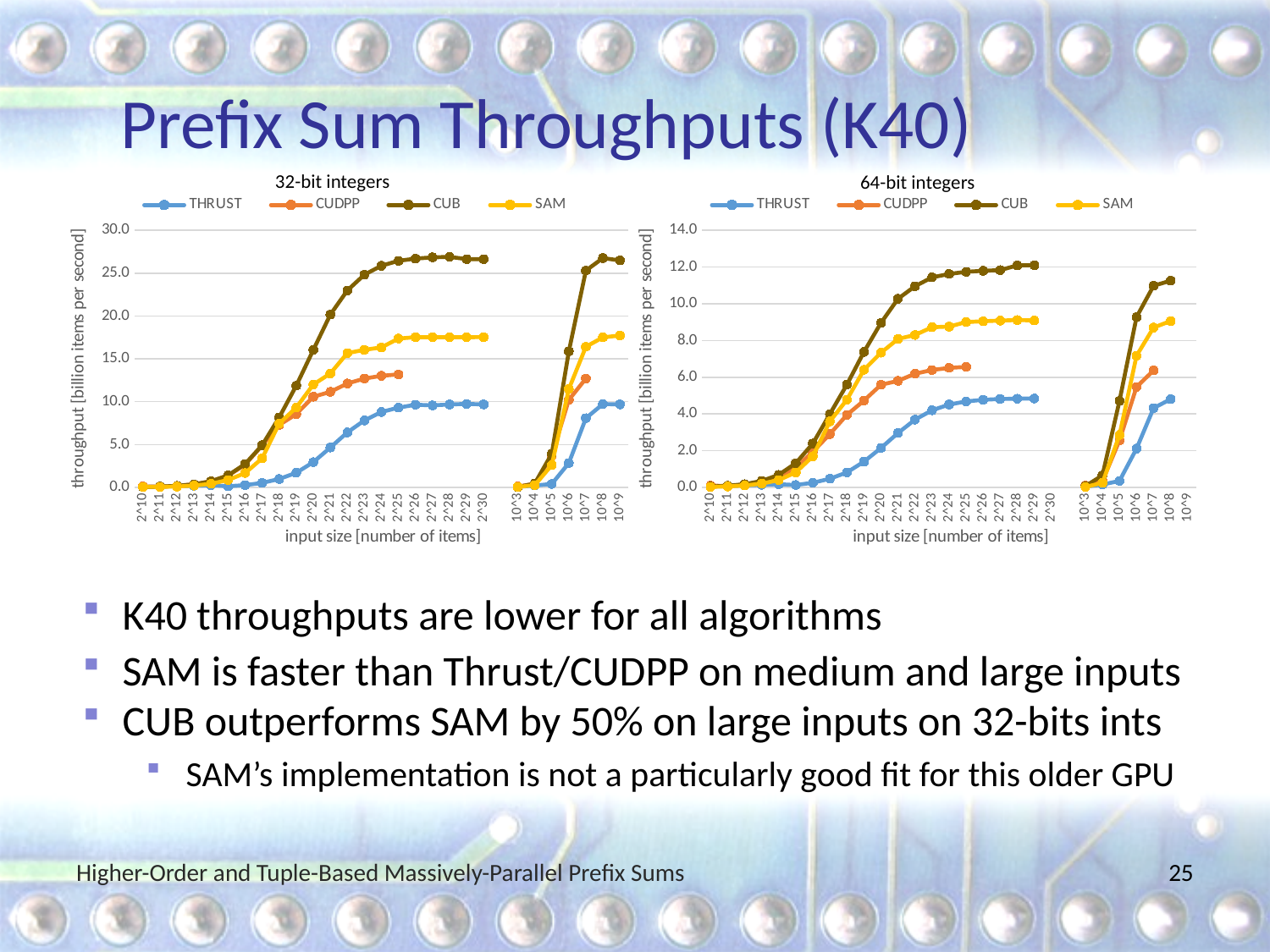

# Prefix Sum Throughputs (K40)
32-bit integers
64-bit integers

### Chart

| Category | THRUST
 | CUDPP
 | CUB
 | SAM
 |
|---|---|---|---|---|
| 2^10 | 0.0477 | 0.1166 | 0.0469 | 0.06 |
| 2^11 | 0.0789 | 0.0904 | 0.08876666666666666 | 0.052 |
| 2^12 | 0.1345 | 0.1769 | 0.1758666666666667 | 0.102 |
| 2^13 | 0.1909 | 0.3581 | 0.3581333333333334 | 0.209 |
| 2^14 | 0.2533 | 0.7069 | 0.7120000000000001 | 0.417 |
| 2^15 | 0.1318 | 1.3691 | 1.4021 | 0.86 |
| 2^16 | 0.2619 | 2.6563 | 2.729233333333333 | 1.669 |
| 2^17 | 0.5194 | 4.8937 | 4.920666666666667 | 3.392 |
| 2^18 | 0.9758 | 7.277 | 8.167700000000002 | 7.449 |
| 2^19 | 1.7012 | 8.5428 | 11.86293333333334 | 9.311 |
| 2^20 | 2.9425 | 10.576 | 16.0386 | 11.998 |
| 2^21 | 4.6524 | 11.1471 | 20.1634 | 13.291 |
| 2^22 | 6.4112 | 12.1217 | 22.98493333333333 | 15.672 |
| 2^23 | 7.8076 | 12.6986 | 24.81753333333333 | 16.056 |
| 2^24 | 8.7936 | 13.016 | 25.86303333333333 | 16.333 |
| 2^25 | 9.3038 | 13.1819 | 26.43756666666667 | 17.37 |
| 2^26 | 9.6423 | None | 26.69613333333334 | 17.53 |
| 2^27 | 9.5665 | None | 26.84183333333333 | 17.531 |
| 2^28 | 9.6698 | None | 26.90373333333333 | 17.532 |
| 2^29 | 9.7405 | None | 26.64006666666667 | 17.533 |
| 2^30 | 9.6746 | None | 26.63873333333333 | 17.534 |
|  | None | None | None | None |
| 10^3 | 0.0472 | 0.1036 | 0.0466 | 0.056 |
| 10^4 | 0.212 | 0.4113 | 0.4399 | 0.258 |
| 10^5 | 0.397 | 3.7088 | 3.9288 | 2.602 |
| 10^6 | 2.8388 | 10.212 | 15.8807 | 11.47 |
| 10^7 | 8.07 | 12.6969 | 25.3009 | 16.415 |
| 10^8 | 9.721 | None | 26.7591 | 17.51 |
| 10^9 | 9.6791 | None | 26.4837 | 17.726 |

### Chart

| Category | THRUST
 | CUDPP
 | CUB
 | SAM
 |
|---|---|---|---|---|
| 2^10 | 0.04226666666666667 | 0.09273333333333333 | 0.04386666666666666 | 0.026 |
| 2^11 | 0.06583333333333334 | 0.07546666666666667 | 0.08760000000000001 | 0.05 |
| 2^12 | 0.1069666666666667 | 0.1476333333333333 | 0.1715666666666667 | 0.102 |
| 2^13 | 0.1381333333333333 | 0.2949666666666667 | 0.3506333333333334 | 0.203 |
| 2^14 | 0.1719333333333334 | 0.5694333333333333 | 0.6804666666666668 | 0.4 |
| 2^15 | 0.1277666666666667 | 1.078466666666667 | 1.3187 | 0.814 |
| 2^16 | 0.2521333333333333 | 1.936266666666667 | 2.388433333333333 | 1.693 |
| 2^17 | 0.4681666666666667 | 2.902133333333333 | 3.990033333333333 | 3.591 |
| 2^18 | 0.8115666666666668 | 3.946233333333333 | 5.5965 | 4.774 |
| 2^19 | 1.3996 | 4.7254 | 7.3782 | 6.403 |
| 2^20 | 2.144966666666666 | 5.589066666666667 | 8.961633333333333 | 7.335 |
| 2^21 | 2.9623 | 5.800033333333334 | 10.27343333333333 | 8.087 |
| 2^22 | 3.687433333333333 | 6.188633333333333 | 10.95593333333333 | 8.3 |
| 2^23 | 4.198033333333333 | 6.394533333333333 | 11.4375 | 8.723 |
| 2^24 | 4.509466666666667 | 6.507033333333333 | 11.623 | 8.757 |
| 2^25 | 4.680266666666667 | 6.564266666666666 | 11.74053333333333 | 9.002 |
| 2^26 | 4.767533333333333 | None | 11.7955 | 9.05 |
| 2^27 | 4.812266666666667 | None | 11.83156666666667 | 9.083 |
| 2^28 | 4.828466666666666 | None | 12.0876 | 9.114 |
| 2^29 | 4.841266666666667 | None | 12.0998 | 9.093 |
| 2^30 | None | None | None | None |
|  | None | None | None | None |
| 10^3 | 0.0418 | 0.0869 | 0.067 | 0.026 |
| 10^4 | 0.1508 | 0.3398 | 0.6541 | 0.242 |
| 10^5 | 0.3563 | 2.558 | 4.7079 | 2.852 |
| 10^6 | 2.1098 | 5.4719 | 9.2768 | 7.172 |
| 10^7 | 4.3168 | 6.3726 | 10.9797 | 8.707 |
| 10^8 | 4.802 | None | 11.2557 | 9.058 |
| 10^9 | None | None | None | None |
K40 throughputs are lower for all algorithms
SAM is faster than Thrust/CUDPP on medium and large inputs
CUB outperforms SAM by 50% on large inputs on 32-bits ints
SAM’s implementation is not a particularly good fit for this older GPU
Higher-Order and Tuple-Based Massively-Parallel Prefix Sums
25